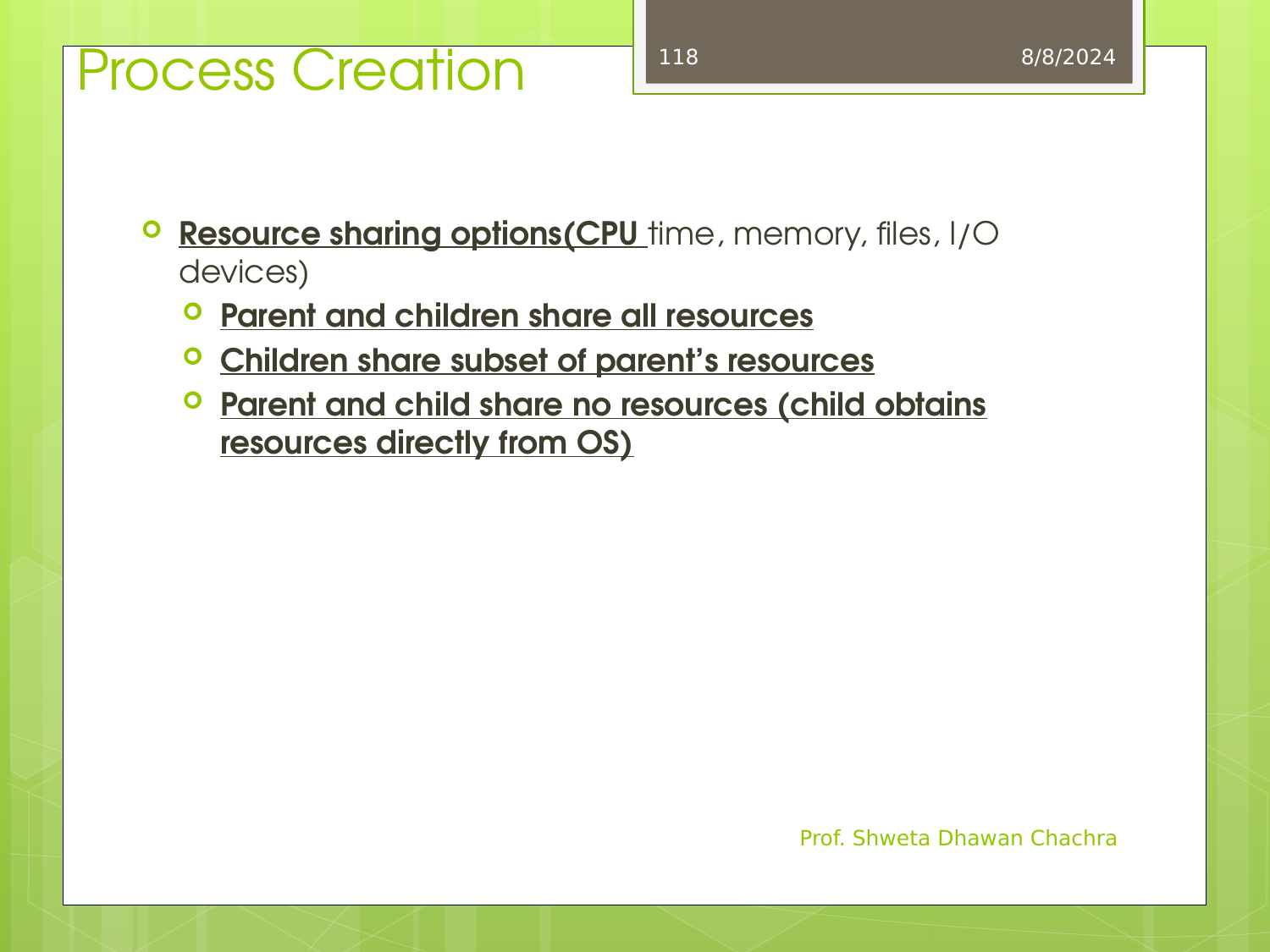

# Process Creation
118
8/8/2024

Resource sharing options(CPU time, memory, files, I/O devices)
Parent and children share all resources
Children share subset of parent’s resources
Parent and child share no resources (child obtains resources directly from OS)

Prof. Shweta Dhawan Chachra